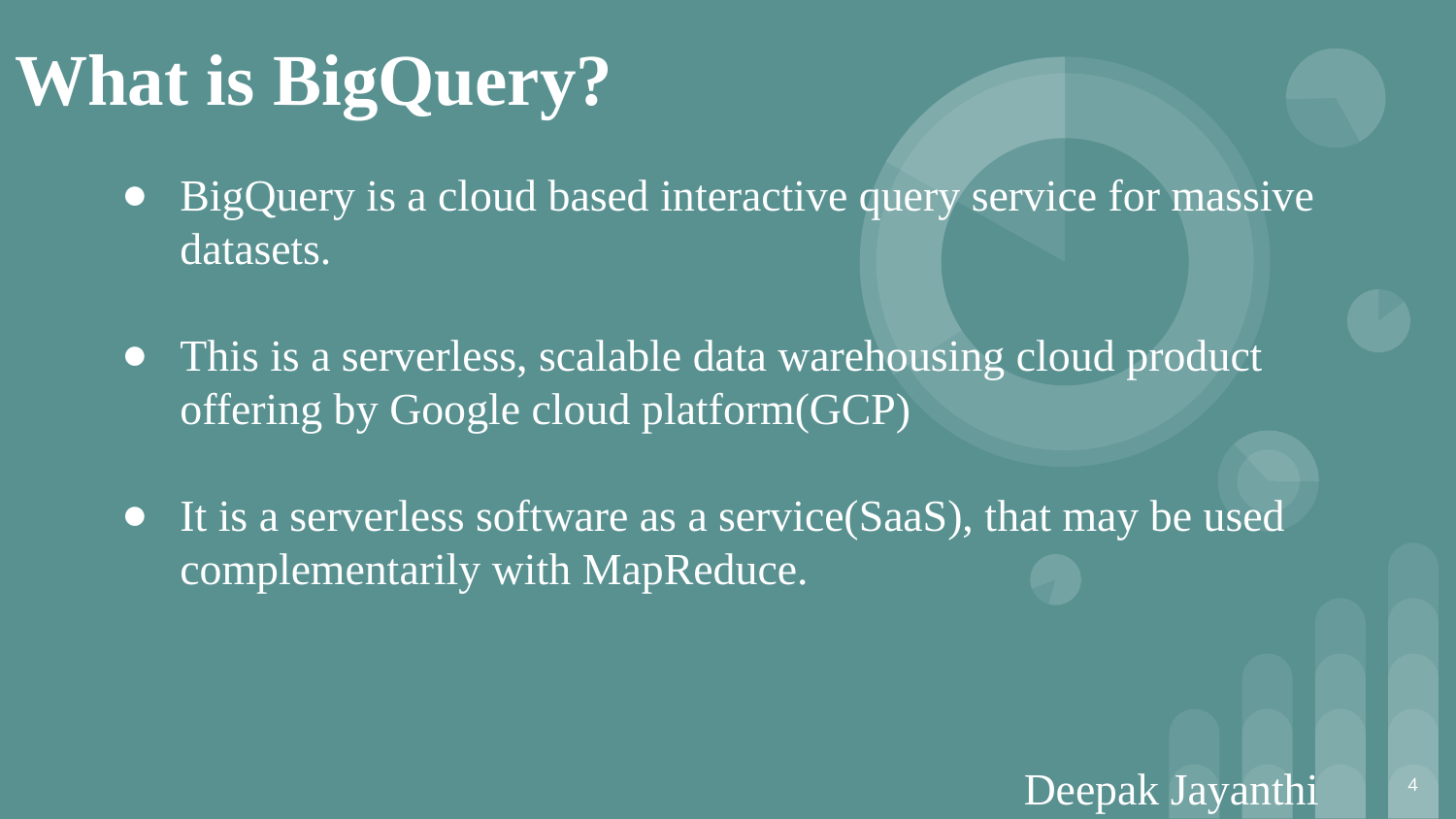

# What is BigQuery?
BigQuery is a cloud based interactive query service for massive datasets.

This is a serverless, scalable data warehousing cloud product offering by Google cloud platform(GCP)

It is a serverless software as a service(SaaS), that may be used complementarily with MapReduce.
4
Deepak Jayanthi